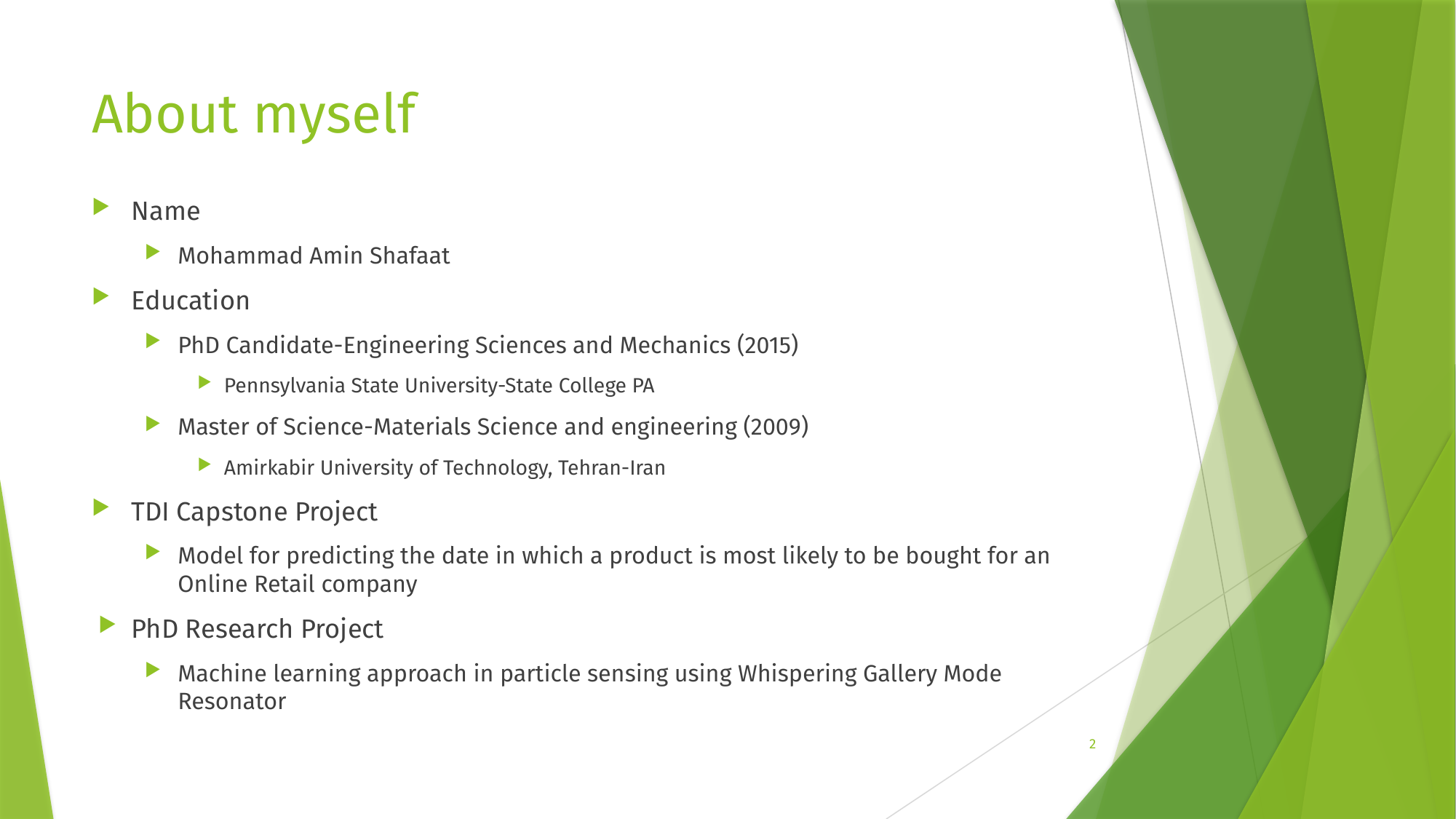

# About myself
Name
Mohammad Amin Shafaat
Education
PhD Candidate-Engineering Sciences and Mechanics (2015)
Pennsylvania State University-State College PA
Master of Science-Materials Science and engineering (2009)
Amirkabir University of Technology, Tehran-Iran
TDI Capstone Project
Model for predicting the date in which a product is most likely to be bought for an Online Retail company
PhD Research Project
Machine learning approach in particle sensing using Whispering Gallery Mode Resonator
2